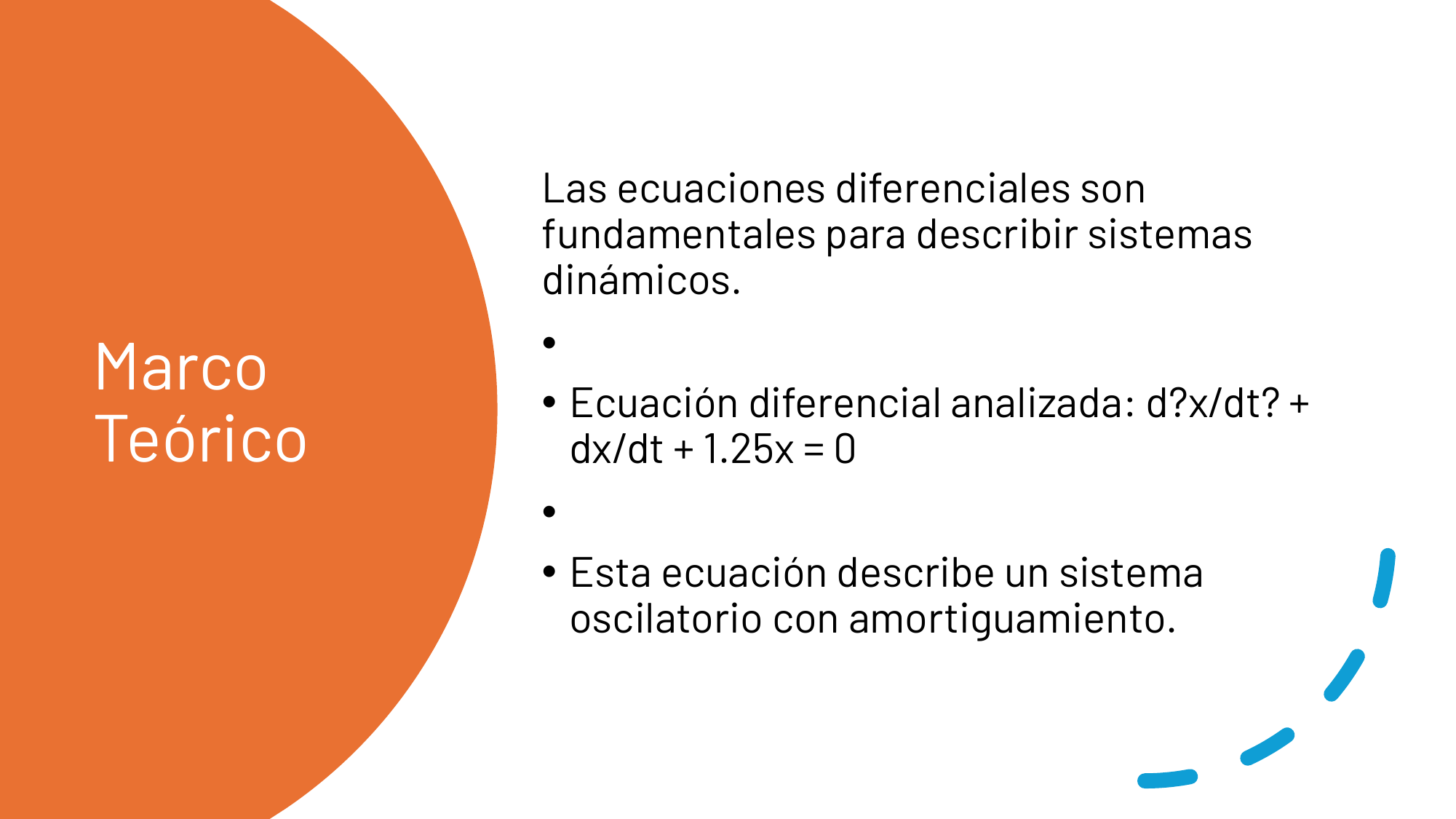

Las ecuaciones diferenciales son fundamentales para describir sistemas dinámicos.

Ecuación diferencial analizada: d?x/dt? + dx/dt + 1.25x = 0

Esta ecuación describe un sistema oscilatorio con amortiguamiento.
# Marco Teórico